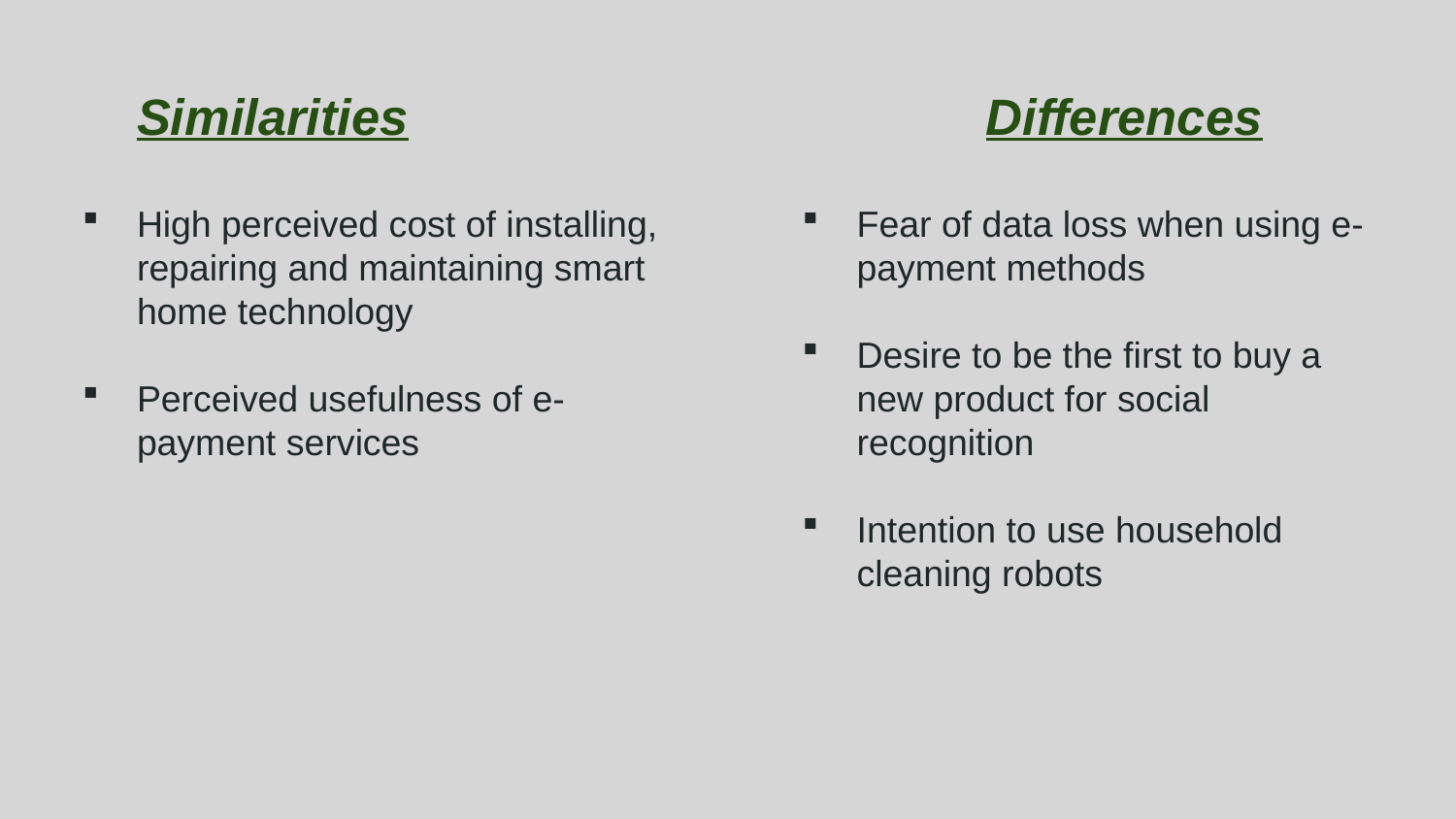

# Similarities                                         Differences
High perceived cost of installing, repairing and maintaining smart home technology

Perceived usefulness of e-payment services
Fear of data loss when using e-payment methods

Desire to be the first to buy a new product for social recognition

Intention to use household cleaning robots